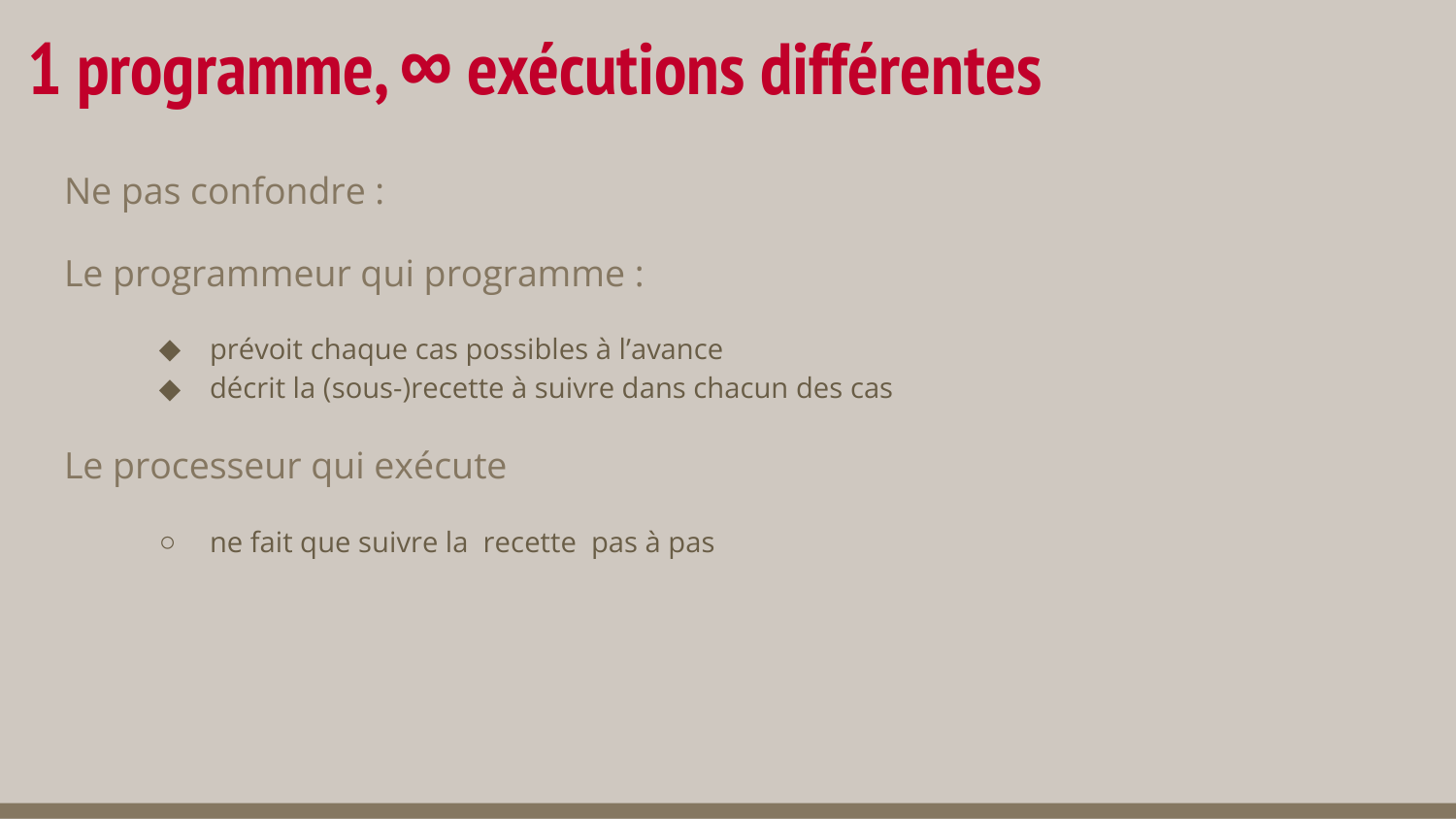

# 1 programme, ∞ exécutions différentes
Ne pas confondre :
Le programmeur qui programme :
prévoit chaque cas possibles à l’avance
décrit la (sous-)recette à suivre dans chacun des cas
Le processeur qui exécute
ne fait que suivre la  recette  pas à pas